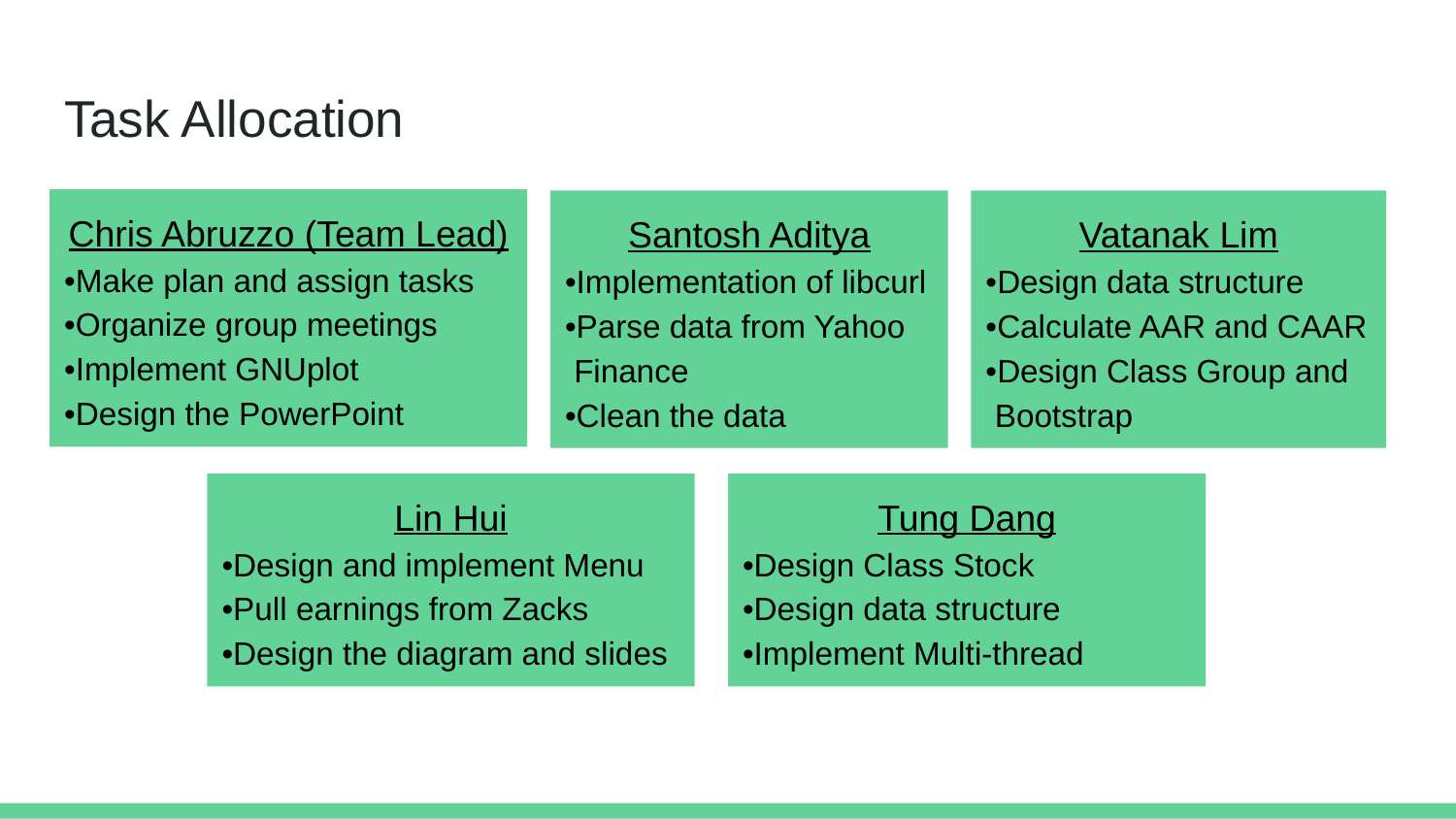

# Task Allocation
Chris Abruzzo (Team Lead)
•Make plan and assign tasks
•Organize group meetings
•Implement GNUplot
•Design the PowerPoint
Santosh Aditya
•Implementation of libcurl
•Parse data from Yahoo
 Finance
•Clean the data
Vatanak Lim
•Design data structure
•Calculate AAR and CAAR
•Design Class Group and
 Bootstrap
Lin Hui
•Design and implement Menu
•Pull earnings from Zacks
•Design the diagram and slides
Tung Dang
•Design Class Stock
•Design data structure
•Implement Multi-thread